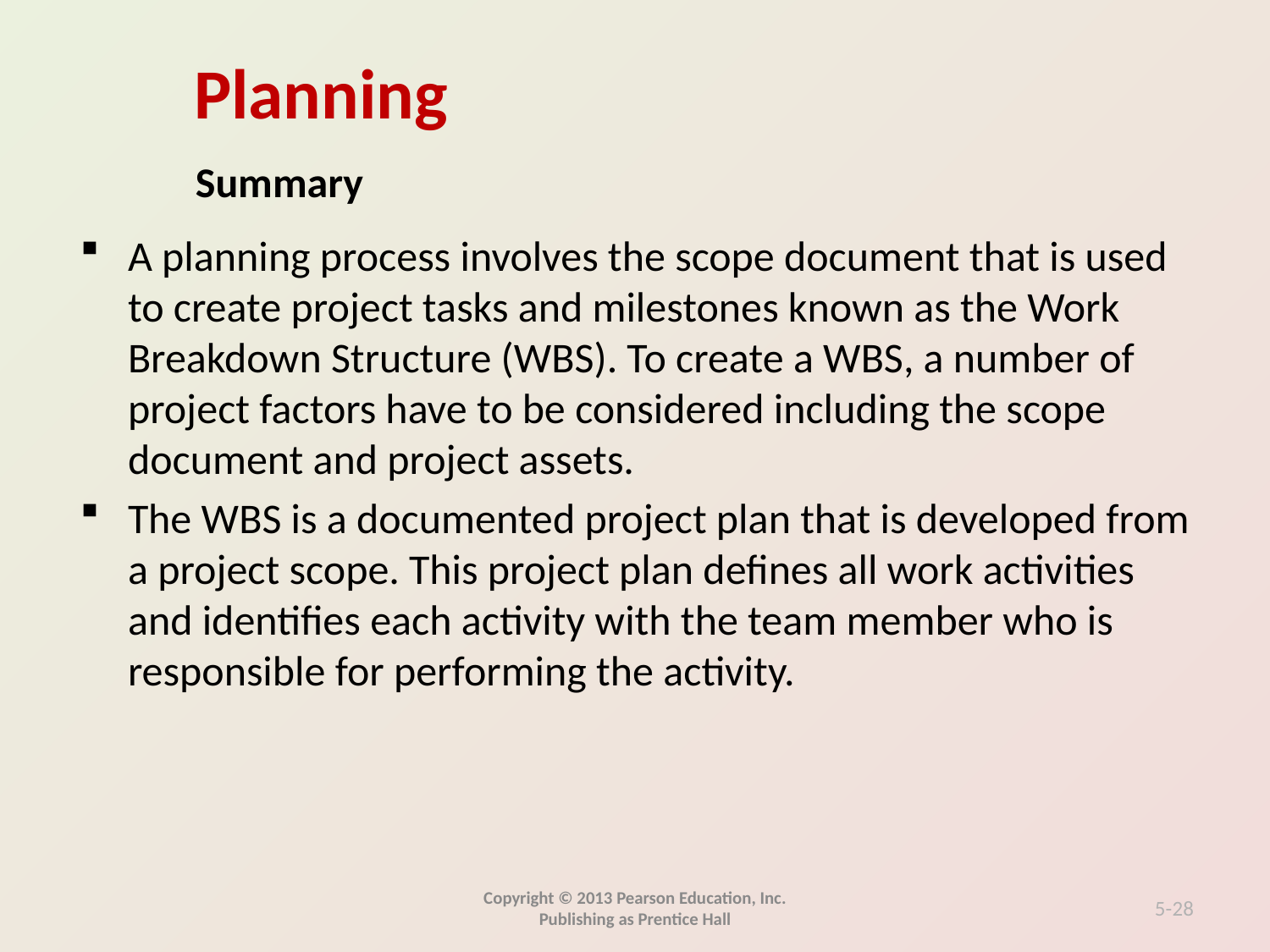

Summary
A planning process involves the scope document that is used to create project tasks and milestones known as the Work Breakdown Structure (WBS). To create a WBS, a number of project factors have to be considered including the scope document and project assets.
The WBS is a documented project plan that is developed from a project scope. This project plan defines all work activities and identifies each activity with the team member who is responsible for performing the activity.
Copyright © 2013 Pearson Education, Inc. Publishing as Prentice Hall
5-28